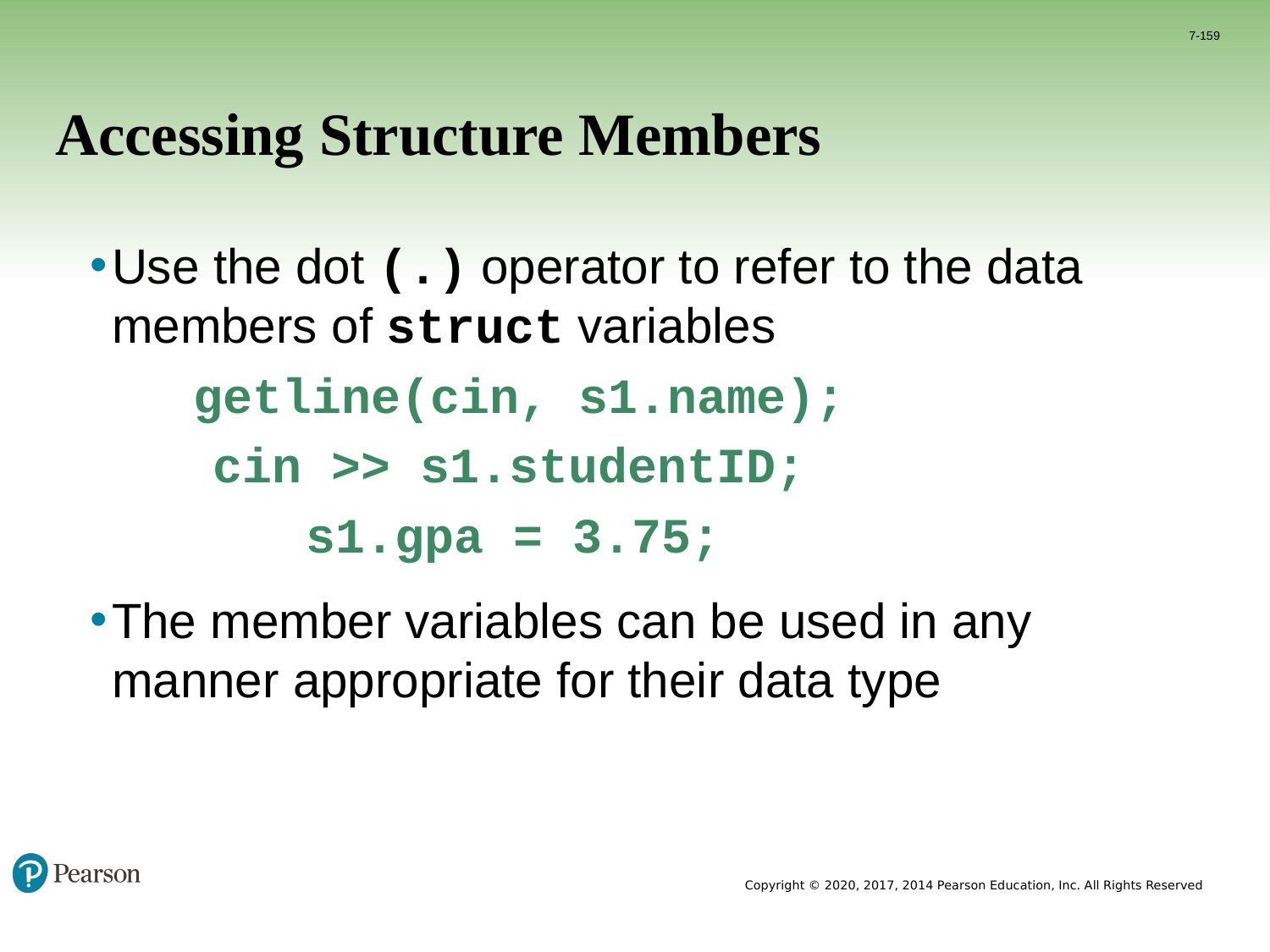

7-159
# Accessing Structure Members
Use the dot (.) operator to refer to the data members of struct variables
	 getline(cin, s1.name);
  cin >> s1.studentID;
		s1.gpa = 3.75;
The member variables can be used in any manner appropriate for their data type